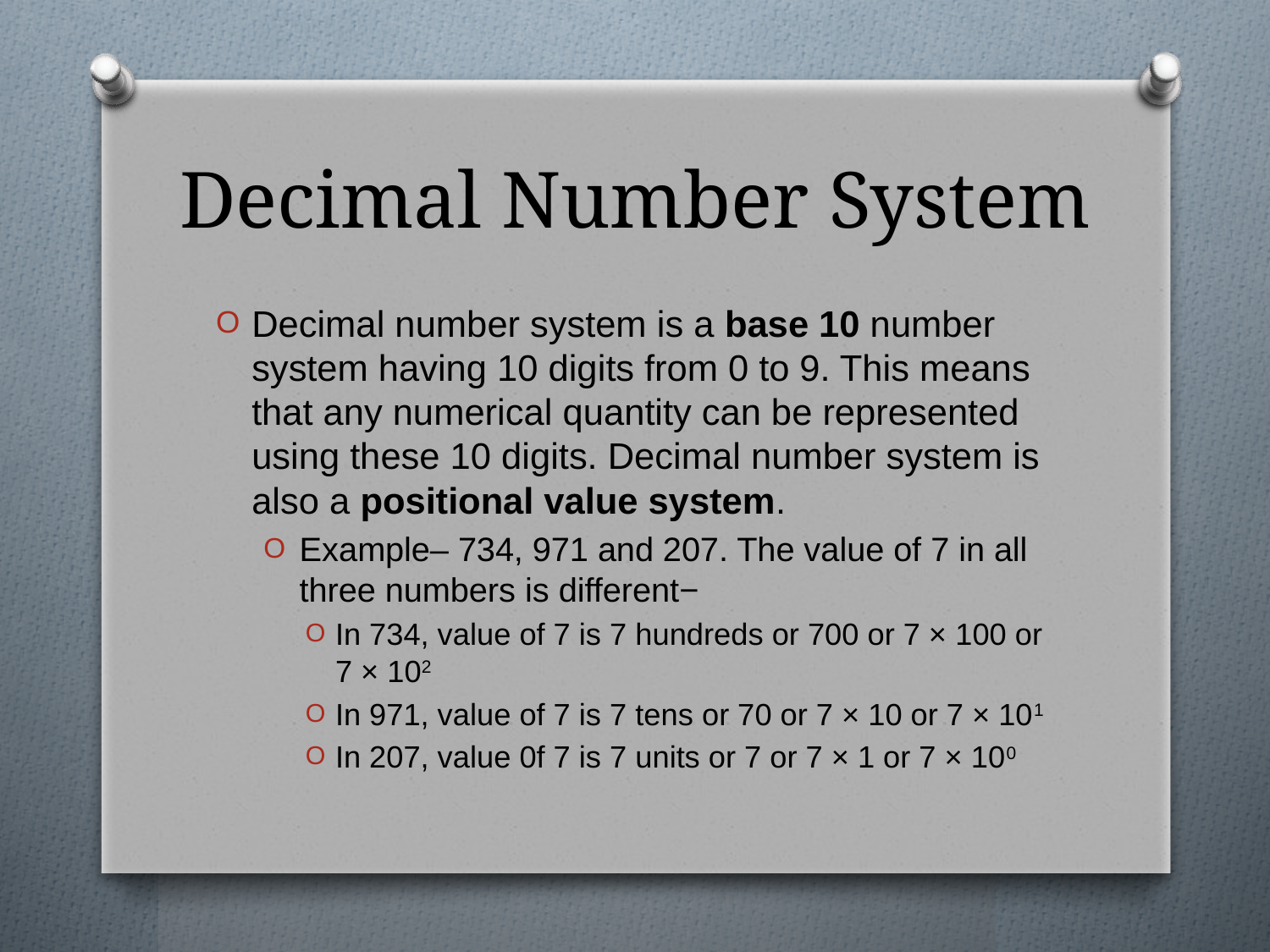

# Decimal Number System
Decimal number system is a base 10 number system having 10 digits from 0 to 9. This means that any numerical quantity can be represented using these 10 digits. Decimal number system is also a positional value system.
Example– 734, 971 and 207. The value of 7 in all three numbers is different−
In 734, value of 7 is 7 hundreds or 700 or 7 × 100 or 7 × 102
In 971, value of 7 is 7 tens or 70 or 7 × 10 or 7 × 101
In 207, value 0f 7 is 7 units or 7 or 7 × 1 or 7 × 100